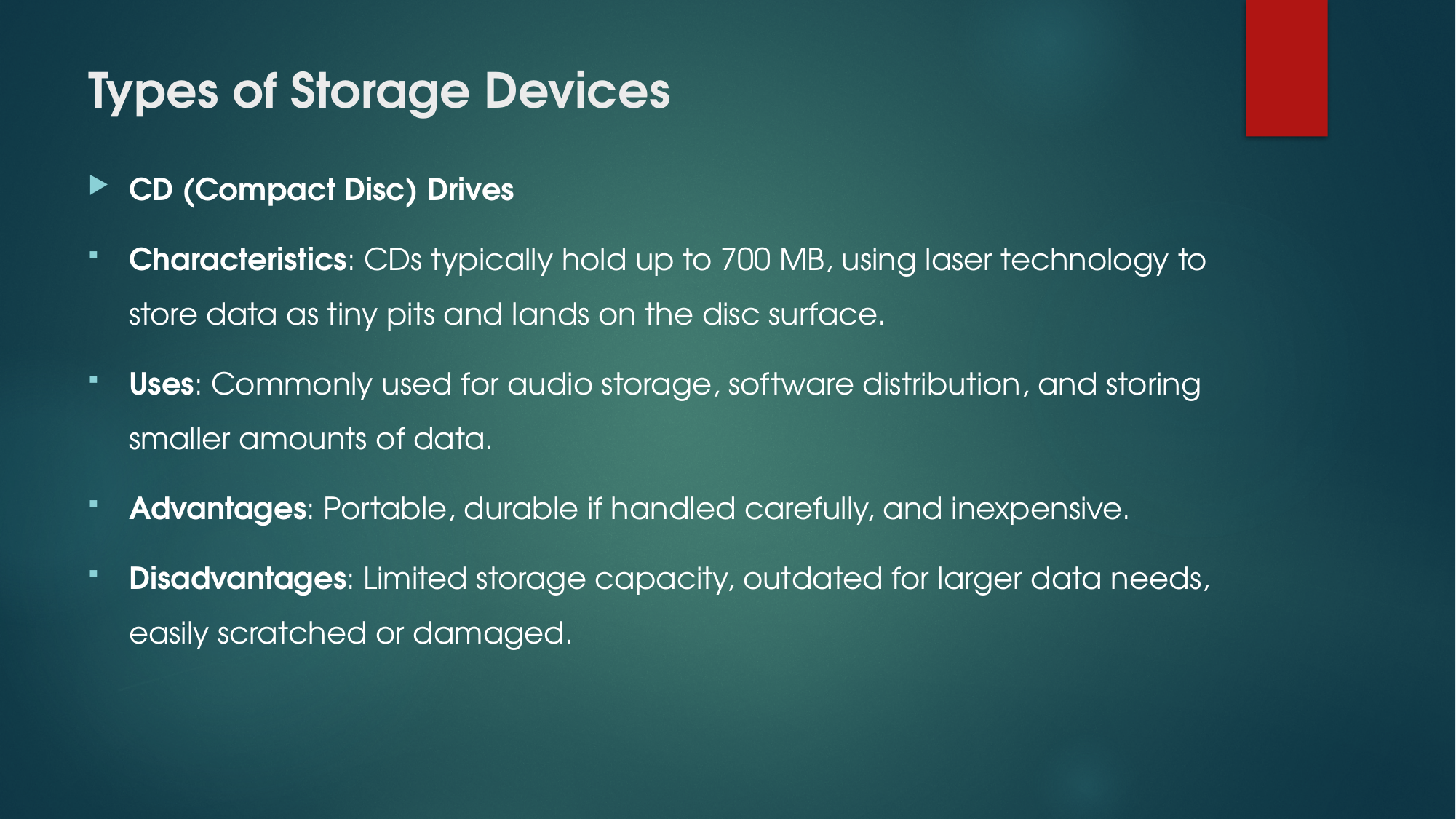

# Types of Storage Devices
CD (Compact Disc) Drives
Characteristics: CDs typically hold up to 700 MB, using laser technology to store data as tiny pits and lands on the disc surface.
Uses: Commonly used for audio storage, software distribution, and storing smaller amounts of data.
Advantages: Portable, durable if handled carefully, and inexpensive.
Disadvantages: Limited storage capacity, outdated for larger data needs, easily scratched or damaged.